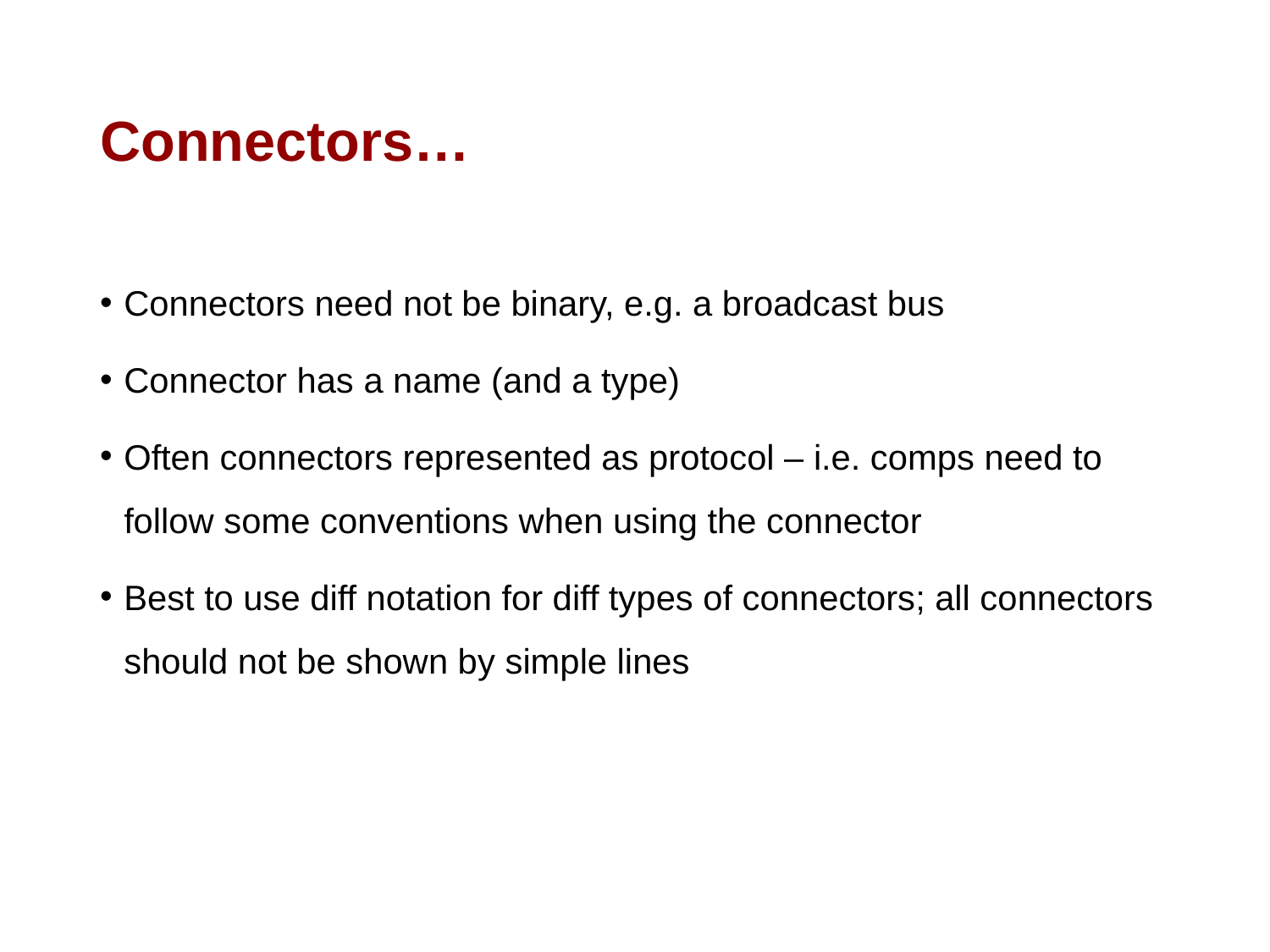

# Connectors…
Connectors need not be binary, e.g. a broadcast bus
Connector has a name (and a type)
Often connectors represented as protocol – i.e. comps need to follow some conventions when using the connector
Best to use diff notation for diff types of connectors; all connectors should not be shown by simple lines